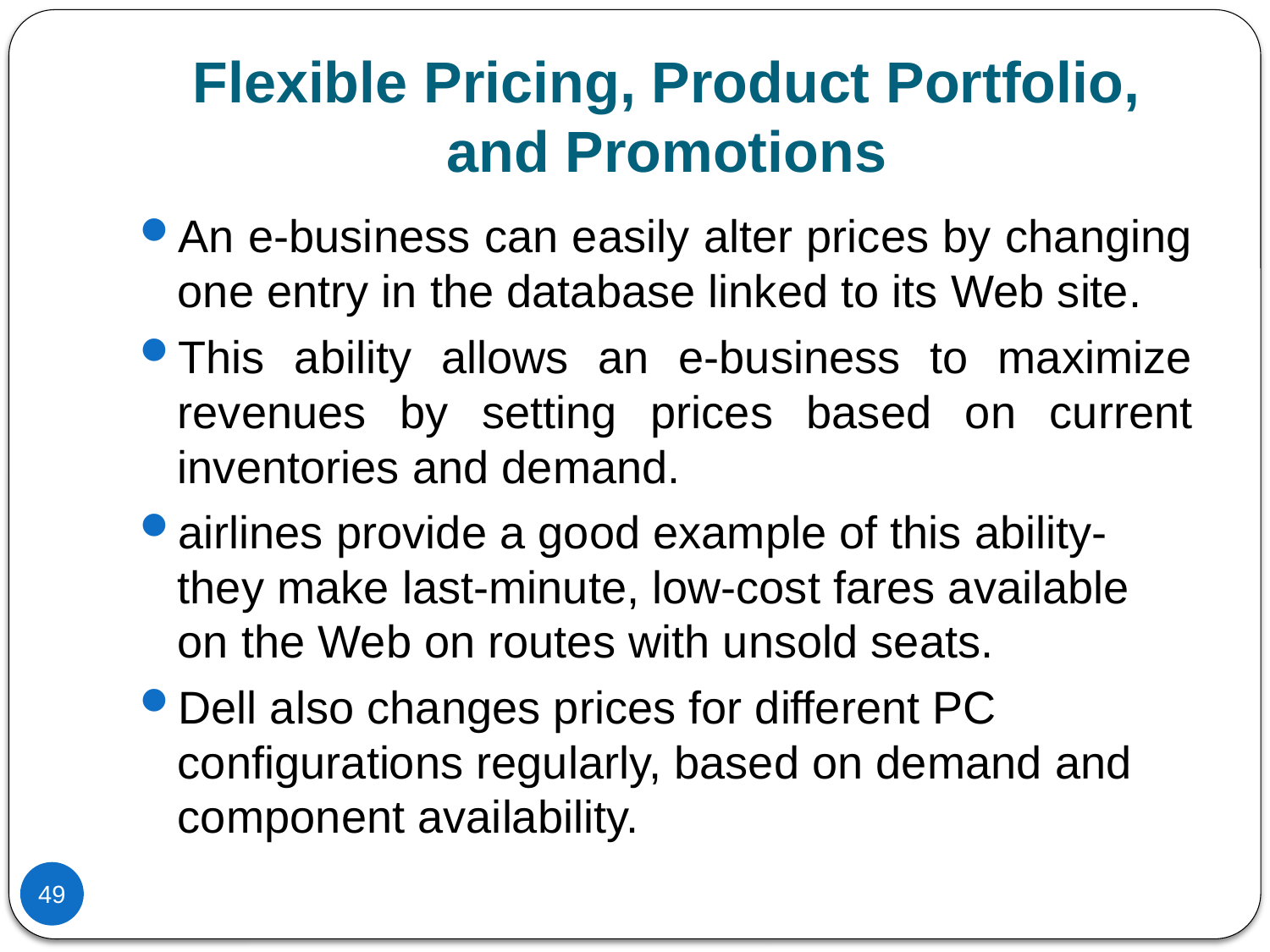

# Flexible Pricing, Product Portfolio, and Promotions
An e-business can easily alter prices by changing one entry in the database linked to its Web site.
This ability allows an e-business to maximize revenues by setting prices based on current inventories and demand.
airlines provide a good example of this ability-they make last-minute, low-cost fares available on the Web on routes with unsold seats.
Dell also changes prices for different PC configurations regularly, based on demand and component availability.
49